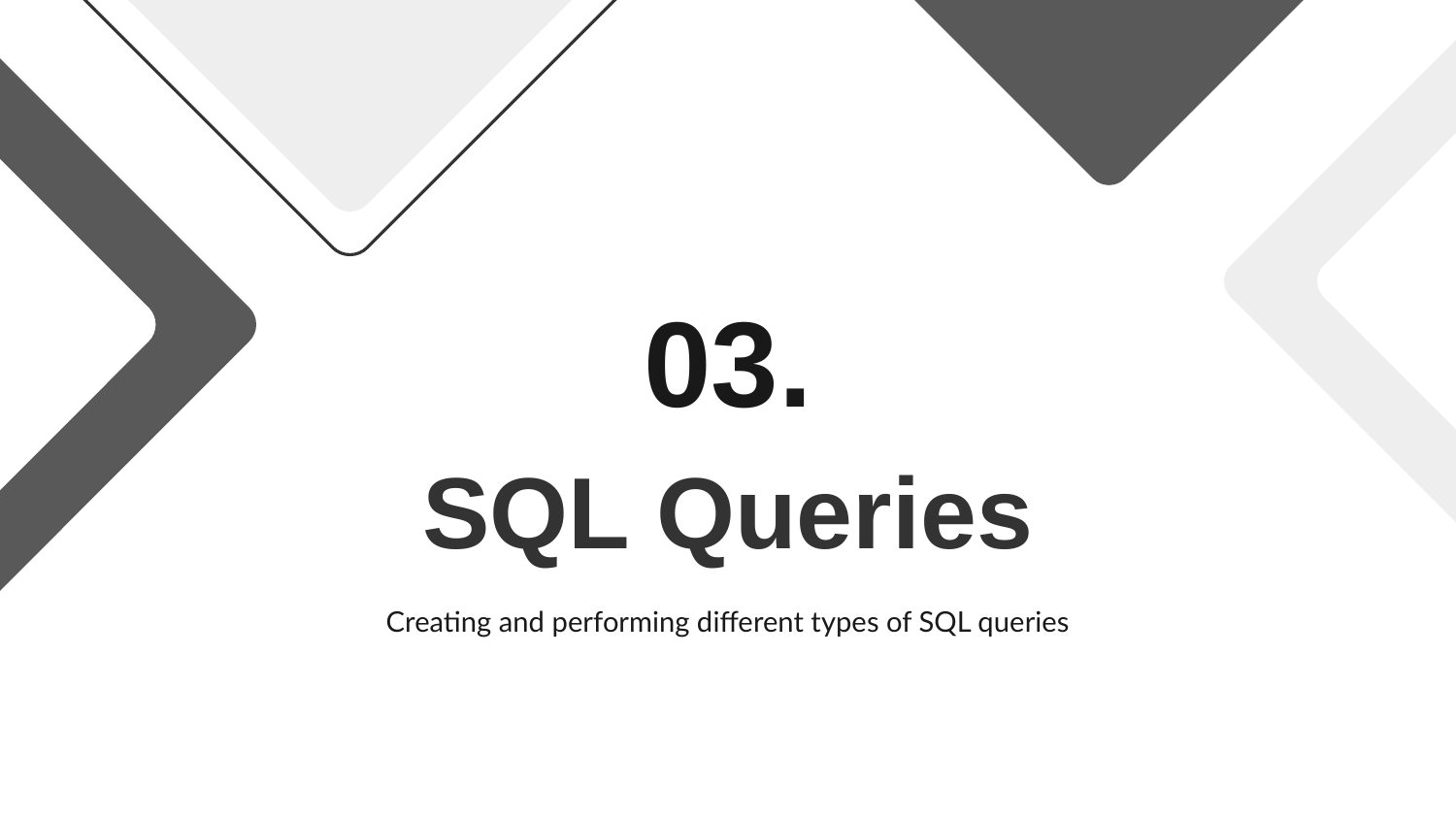

03.
# SQL Queries
Creating and performing different types of SQL queries